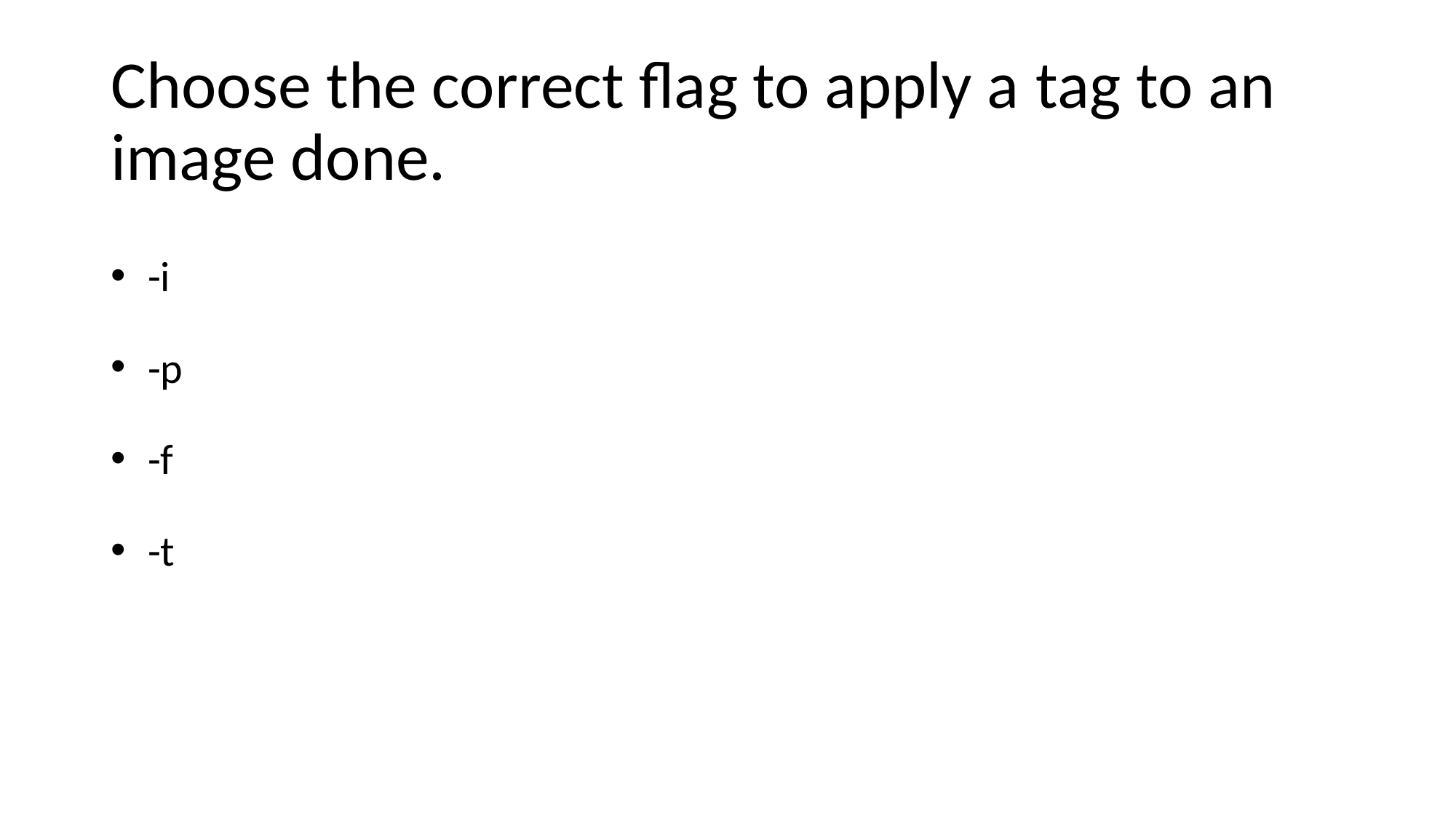

# Choose the correct flag to apply a tag to an image done.
 -i
 -p
 -f
 -t